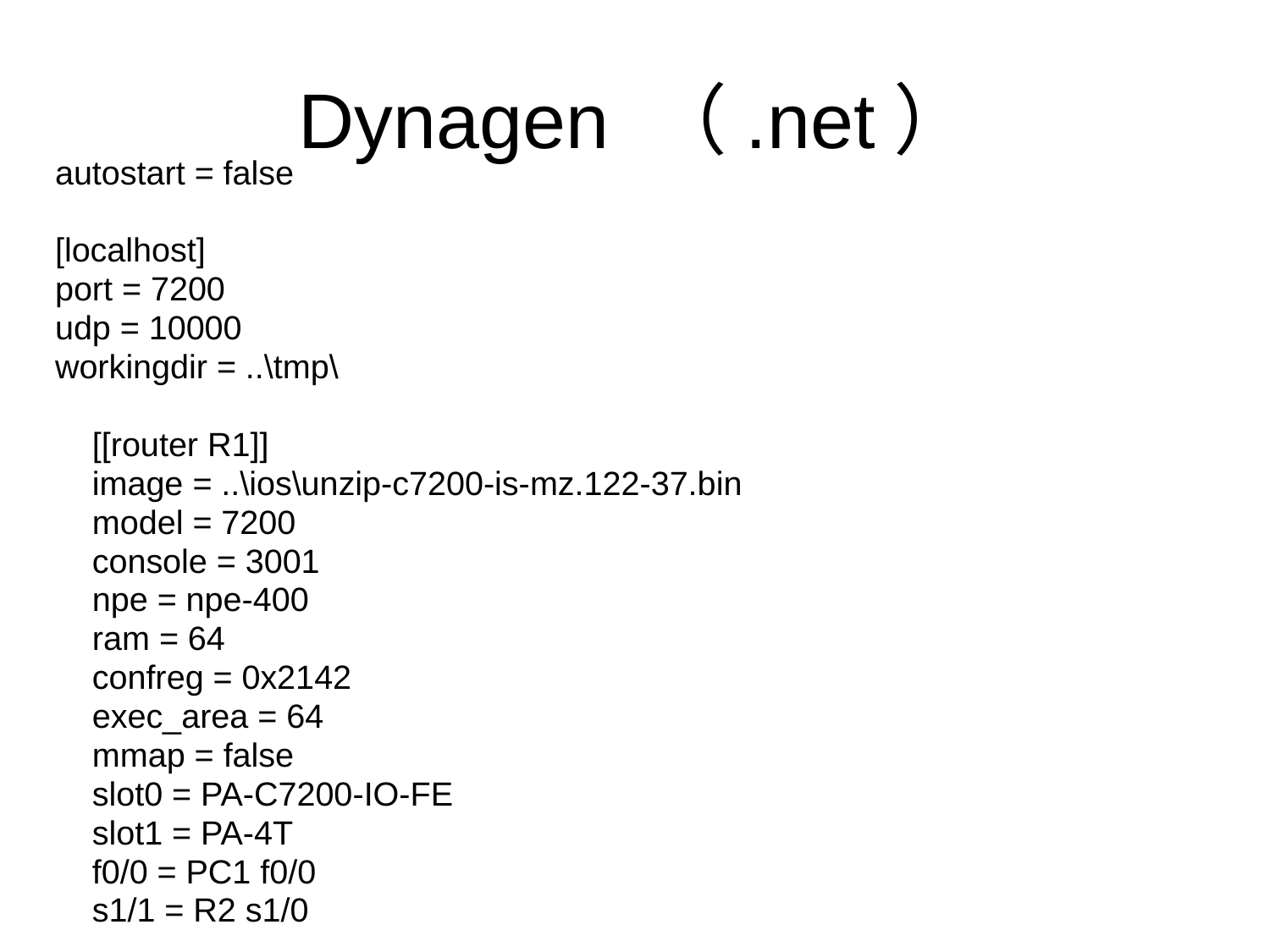

# Dynagen （.net）

autostart = false

[localhost]
port = 7200
udp = 10000
workingdir = ..\tmp\

    [[router R1]]
    image = ..\ios\unzip-c7200-is-mz.122-37.bin
    model = 7200
    console = 3001
    npe = npe-400
    ram = 64
    confreg = 0x2142
    exec_area = 64
    mmap = false
    slot0 = PA-C7200-IO-FE
    slot1 = PA-4T
    f0/0 = PC1 f0/0
    s1/1 = R2 s1/0